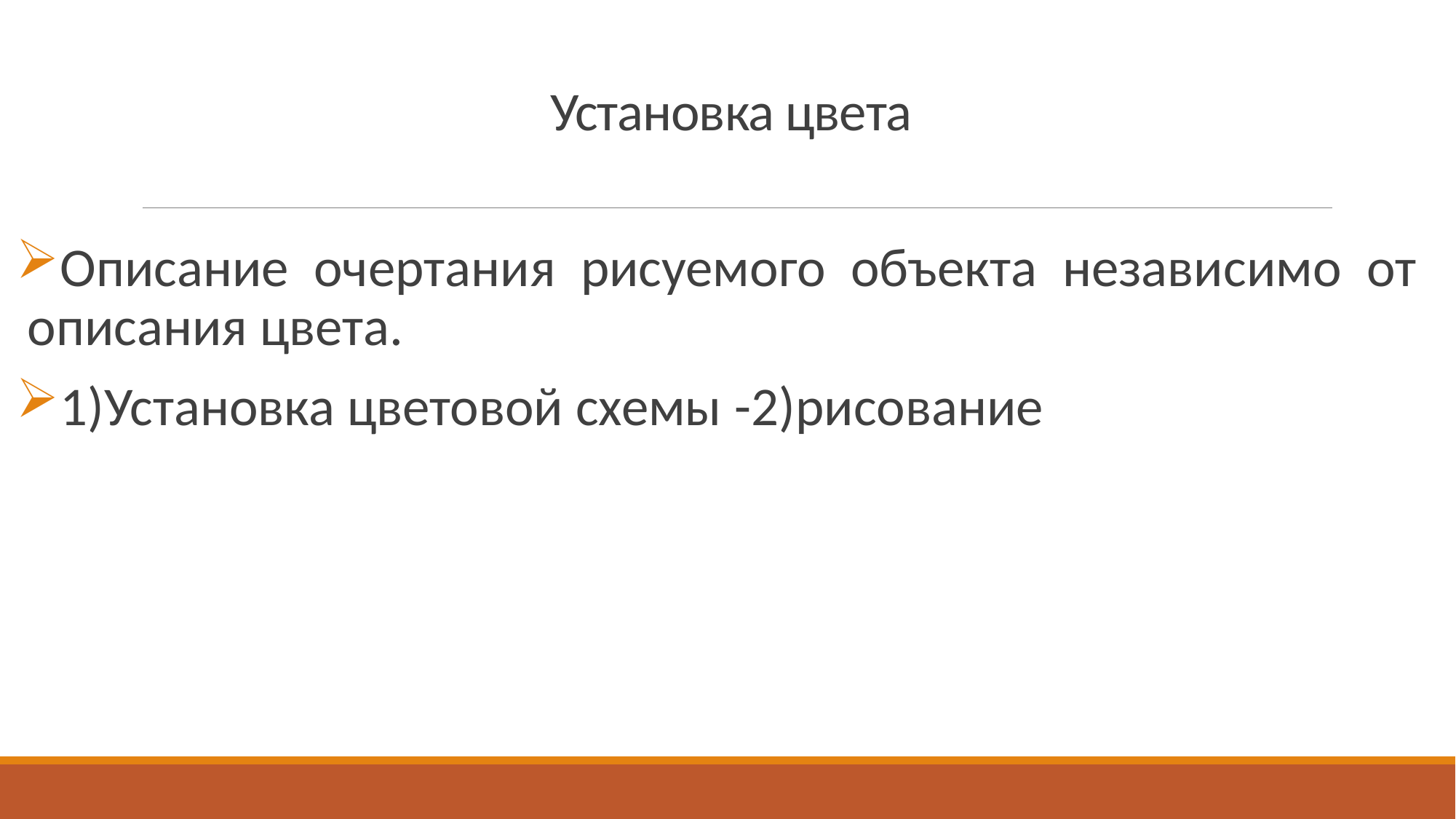

# Установка цвета

Описание очертания рисуемого объекта независимо от описания цвета.
1)Установка цветовой схемы -2)рисование